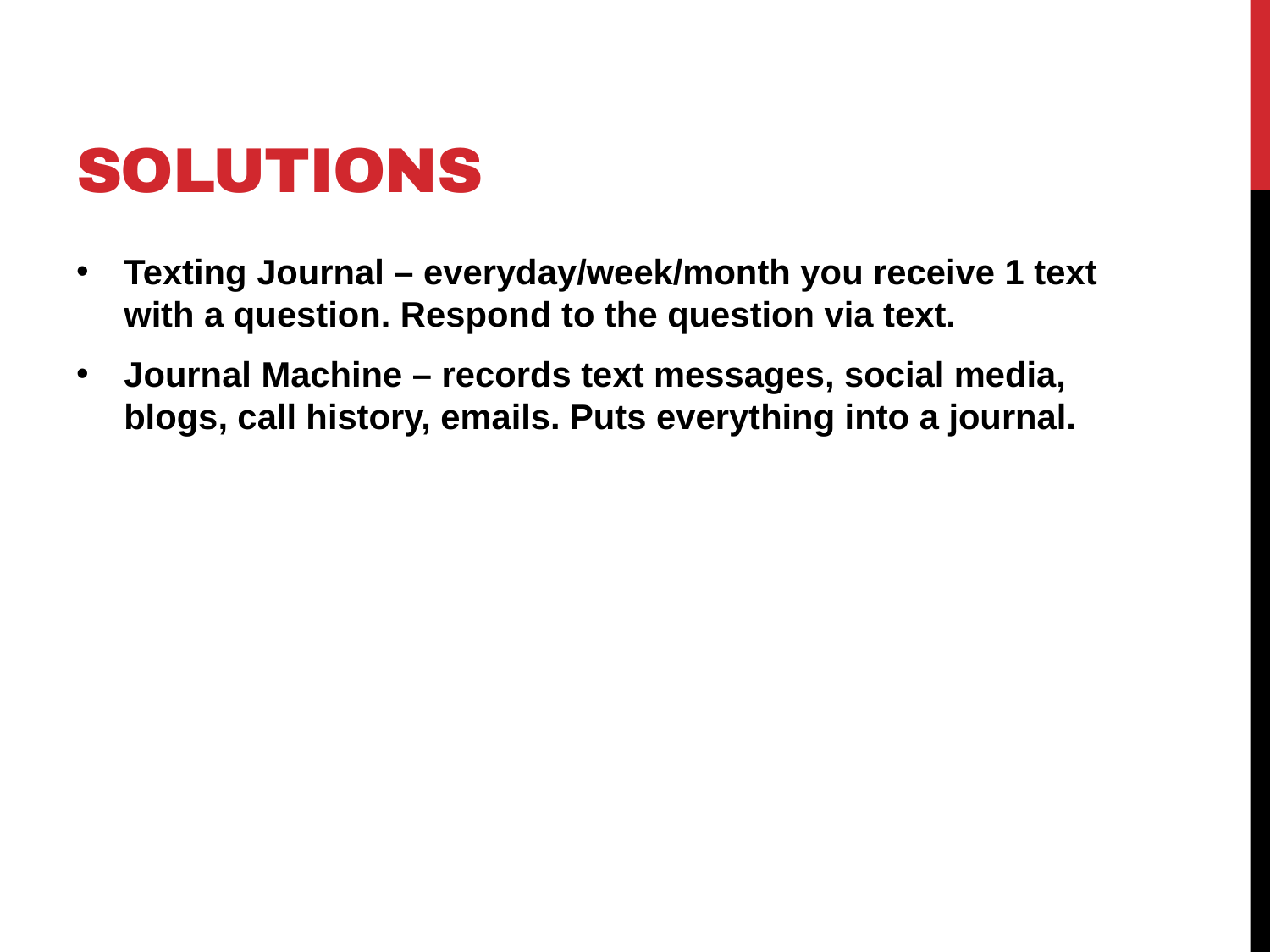

# Solutions
Texting Journal – everyday/week/month you receive 1 text with a question. Respond to the question via text.
Journal Machine – records text messages, social media, blogs, call history, emails. Puts everything into a journal.